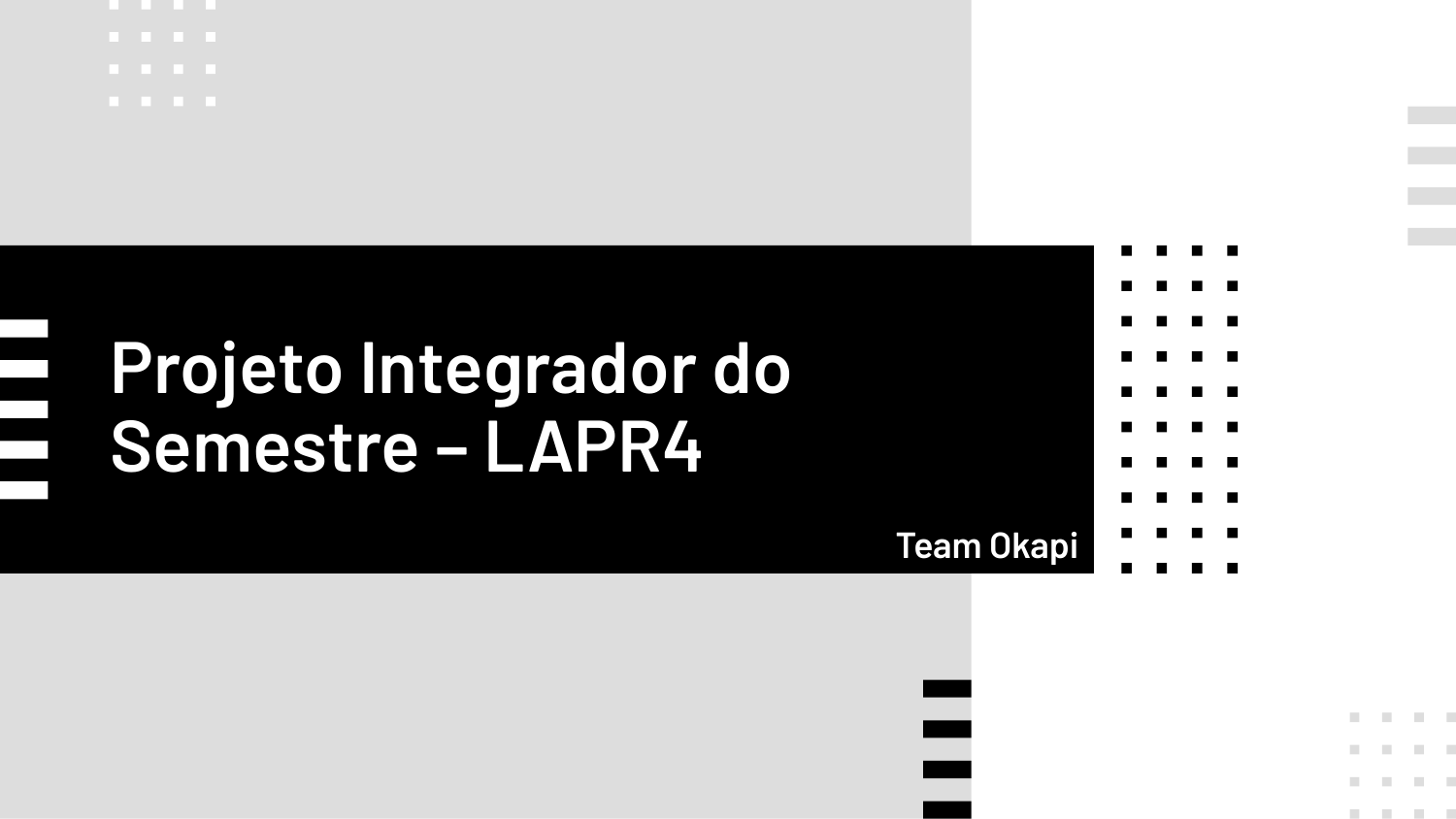

# Projeto Integrador do Semestre – LAPR4
Title
Team Okapi